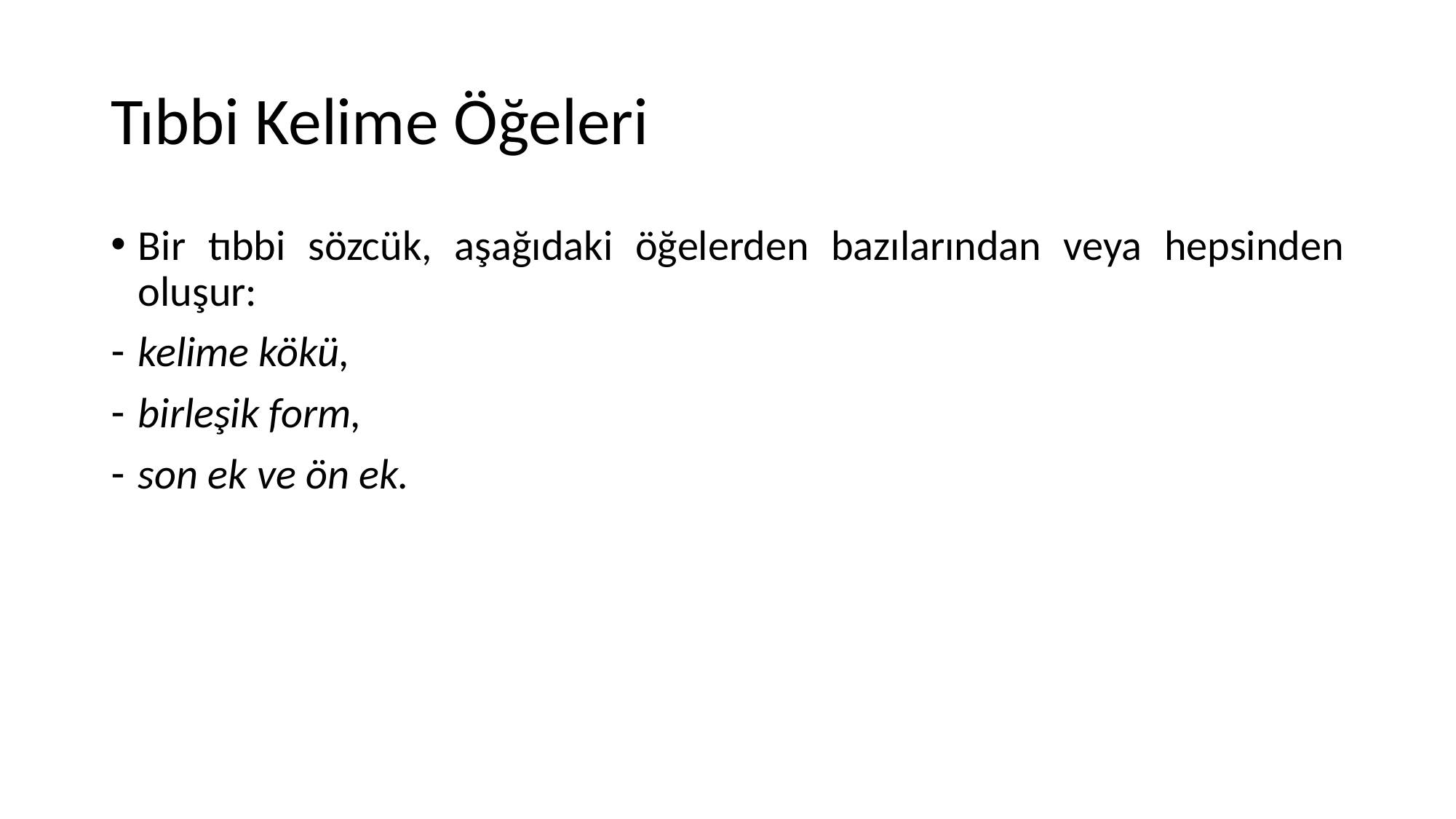

# Tıbbi Kelime Öğeleri
Bir tıbbi sözcük, aşağıdaki öğelerden bazılarından veya hepsinden oluşur:
kelime kökü,
birleşik form,
son ek ve ön ek.